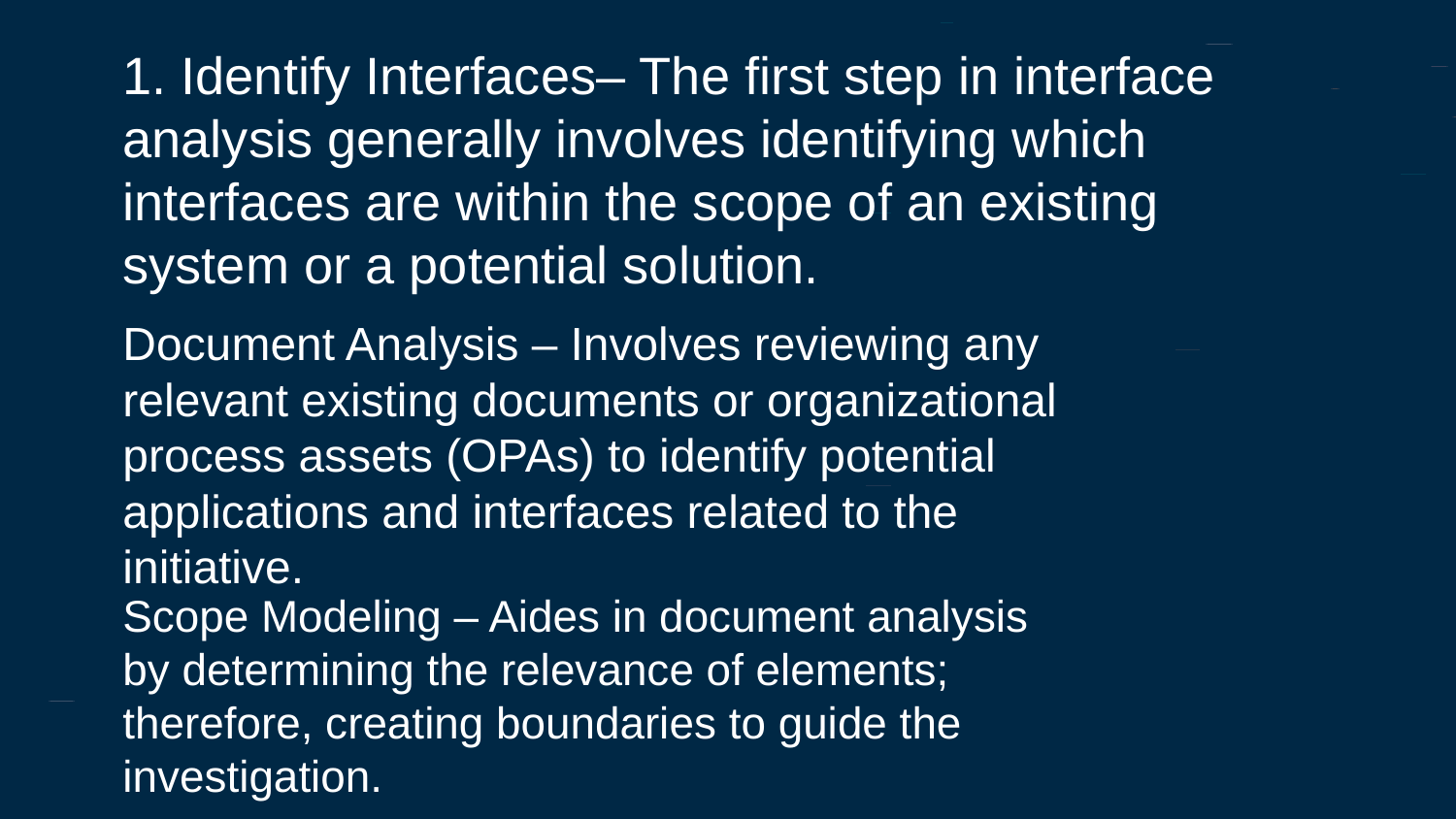

1. Identify Interfaces– The first step in interface analysis generally involves identifying which interfaces are within the scope of an existing system or a potential solution.

Document Analysis – Involves reviewing any relevant existing documents or organizational process assets (OPAs) to identify potential applications and interfaces related to the initiative.

Scope Modeling – Aides in document analysis by determining the relevance of elements; therefore, creating boundaries to guide the investigation.